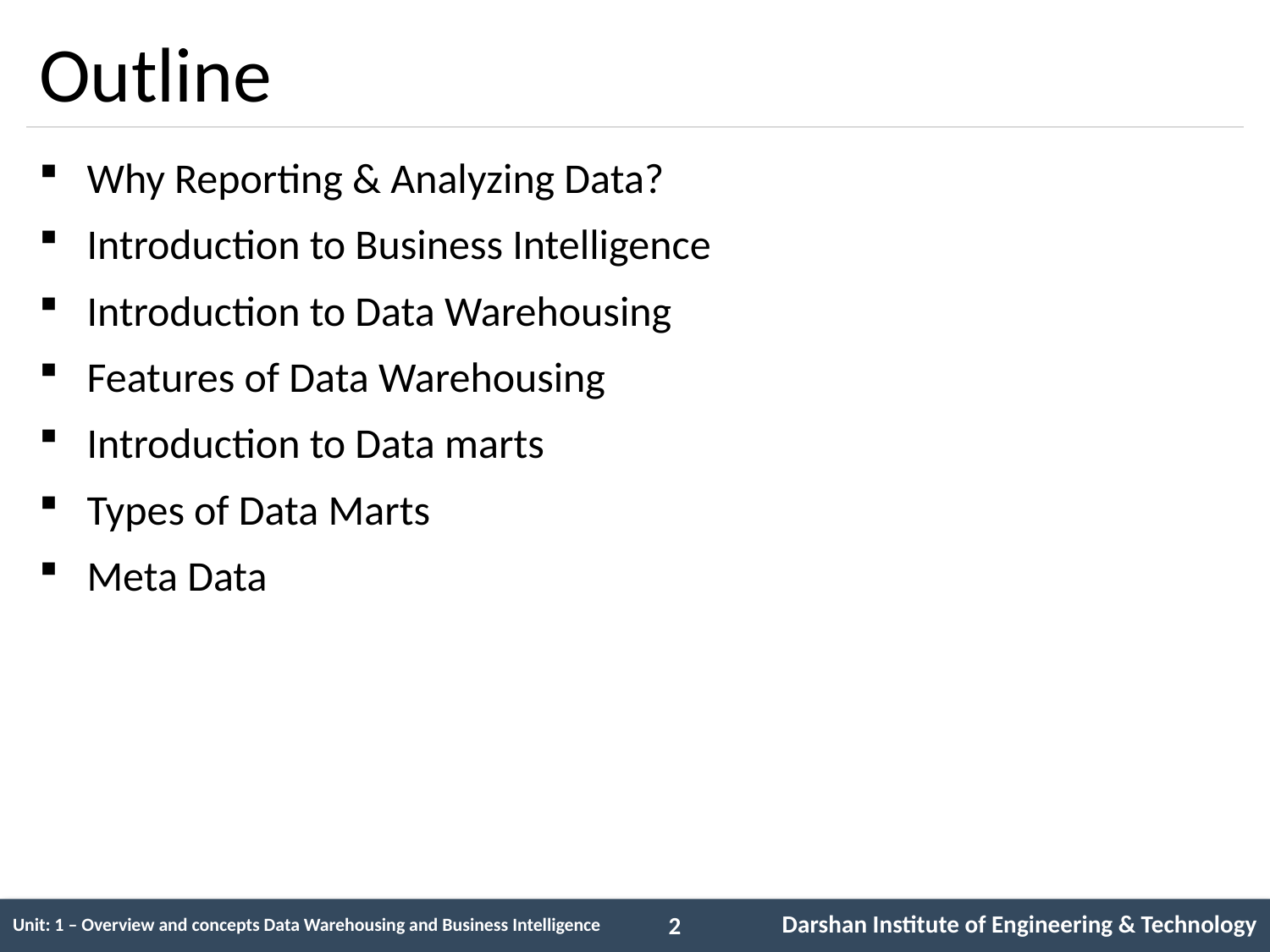

# Outline
Why Reporting & Analyzing Data?
Introduction to Business Intelligence
Introduction to Data Warehousing
Features of Data Warehousing
Introduction to Data marts
Types of Data Marts
Meta Data